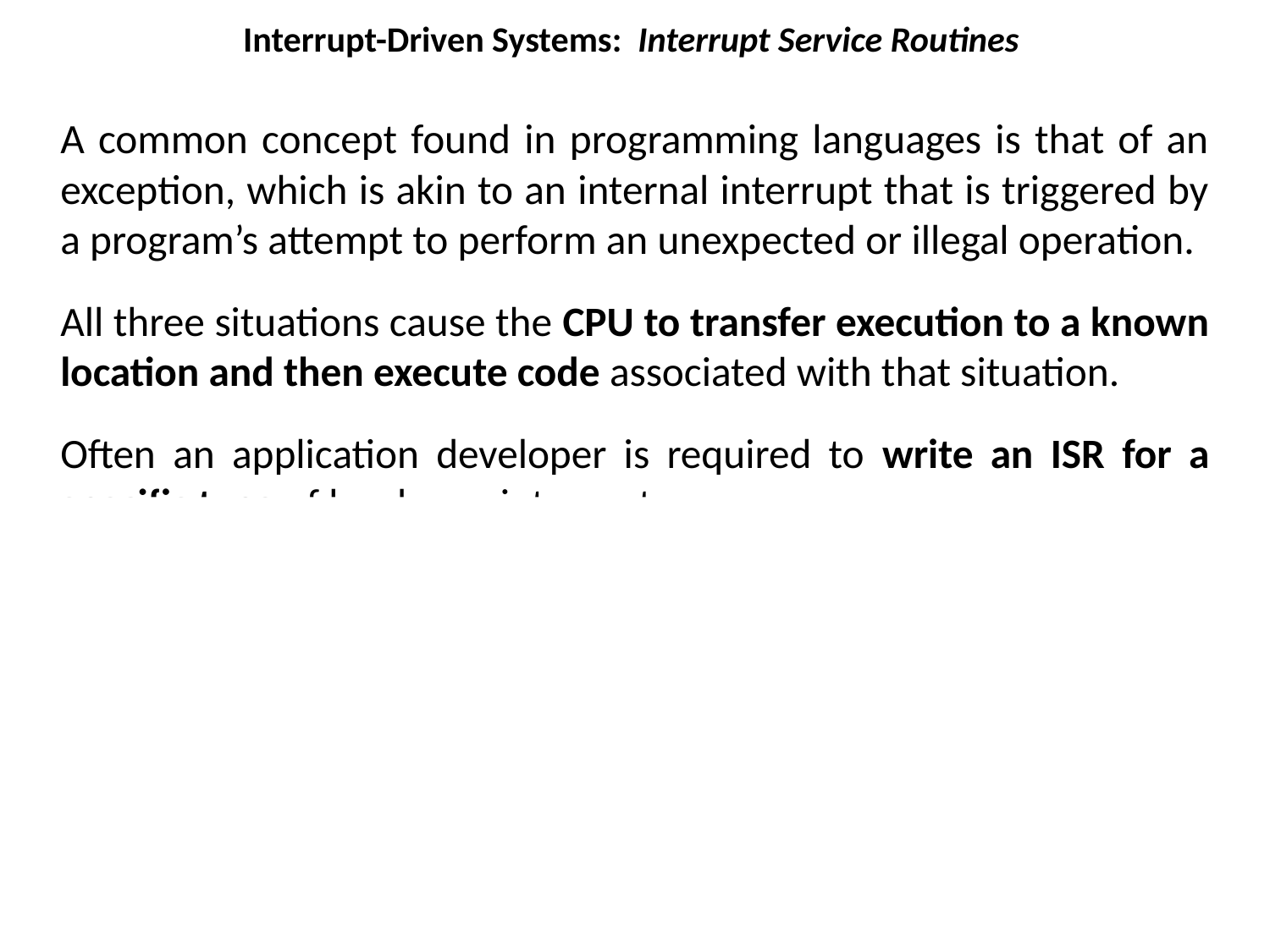

# Interrupt-Driven Systems:  Interrupt Service Routines
A common concept found in programming languages is that of an exception, which is akin to an internal interrupt that is triggered by a program’s attempt to perform an unexpected or illegal operation.

All three situations cause the CPU to transfer execution to a known location and then execute code associated with that situation.

Often an application developer is required to write an ISR for a specific type of hardware interrupt.

For this, it is important to understand what constitutes the CPU state, and whether ISRs must preserve anything in addition to general registers.

Access to resources shared with an ISR is usually controlled by disabling interrupts in the application around any code that reads or writes to the resource.